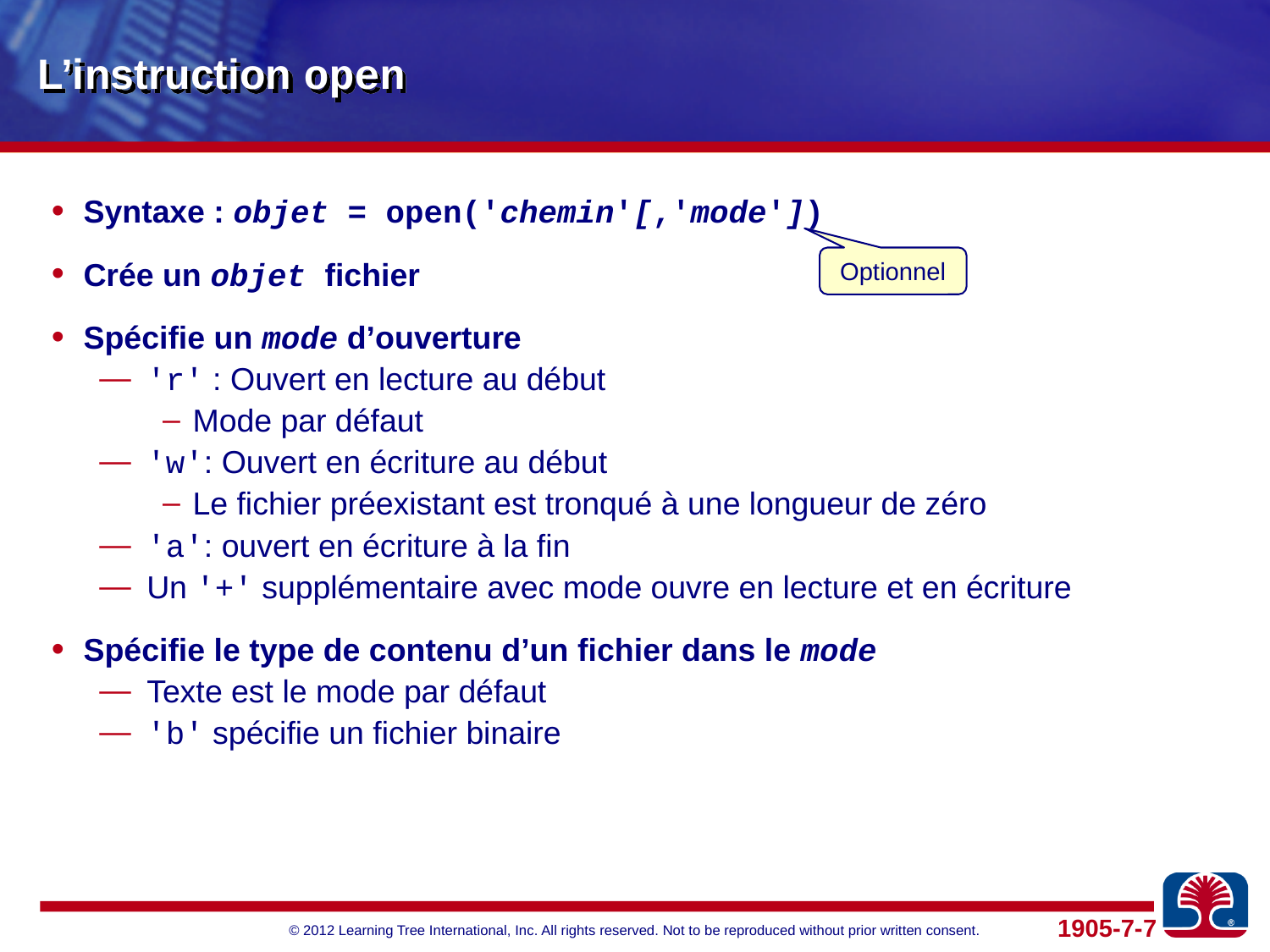

# L’instruction open
Syntaxe : objet = open('chemin'[,'mode'])
Crée un objet fichier
Spécifie un mode d’ouverture
'r' : Ouvert en lecture au début
Mode par défaut
'w': Ouvert en écriture au début
Le fichier préexistant est tronqué à une longueur de zéro
'a': ouvert en écriture à la fin
Un '+' supplémentaire avec mode ouvre en lecture et en écriture
Spécifie le type de contenu d’un fichier dans le mode
Texte est le mode par défaut
'b' spécifie un fichier binaire
Optionnel